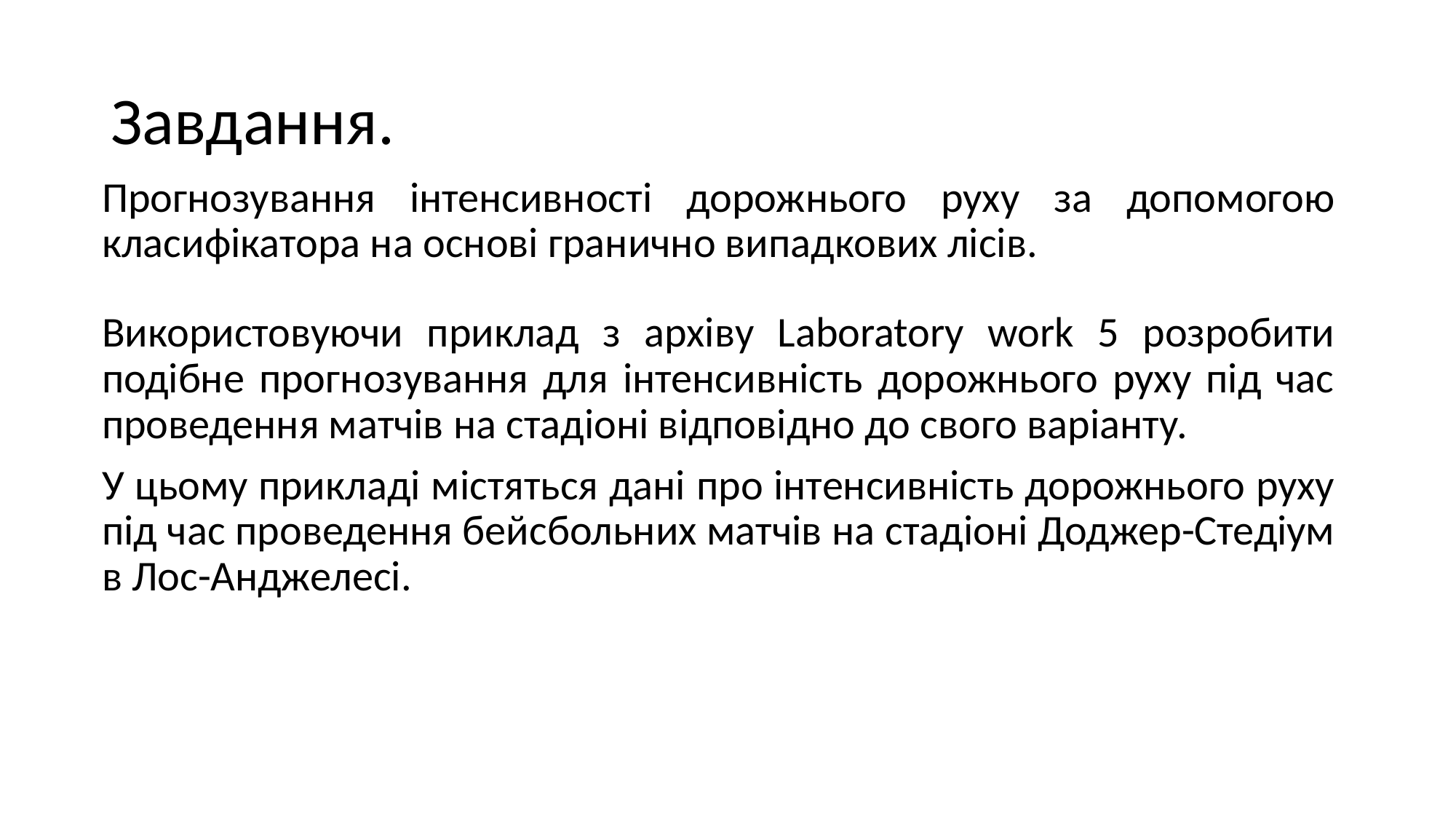

# Завдання.
Прогнозування інтенсивності дорожнього руху за допомогою класифікатора на основі гранично випадкових лісів.

Використовуючи приклад з архіву Laboratory work 5 розробити подібне прогнозування для інтенсивність дорожнього руху під час проведення матчів на стадіоні відповідно до свого варіанту.
У цьому прикладі містяться дані про інтенсивність дорожнього руху під час проведення бейсбольних матчів на стадіоні Доджер-Стедіум в Лос-Анджелесі.